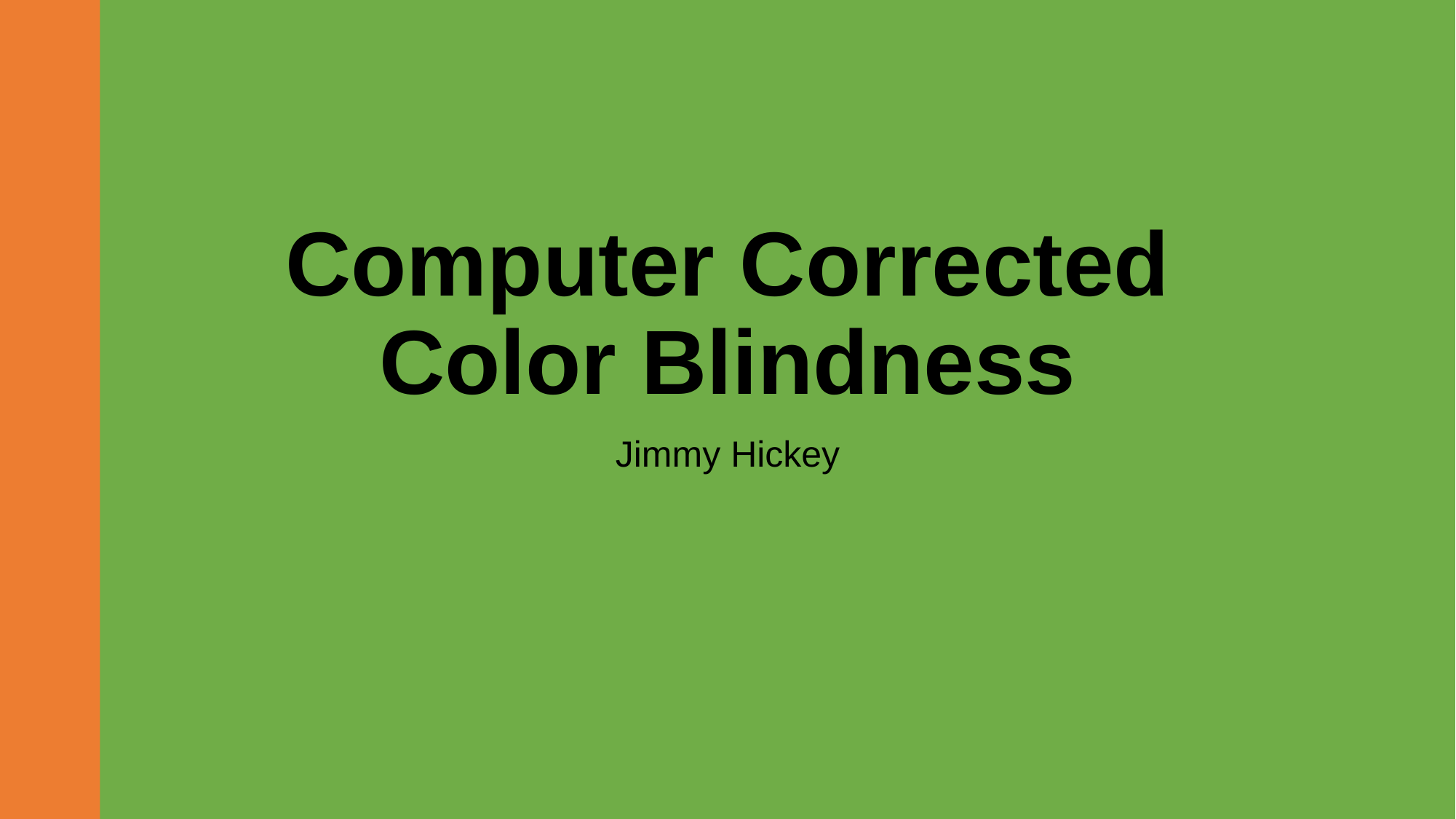

# Computer Corrected Color Blindness
Jimmy Hickey